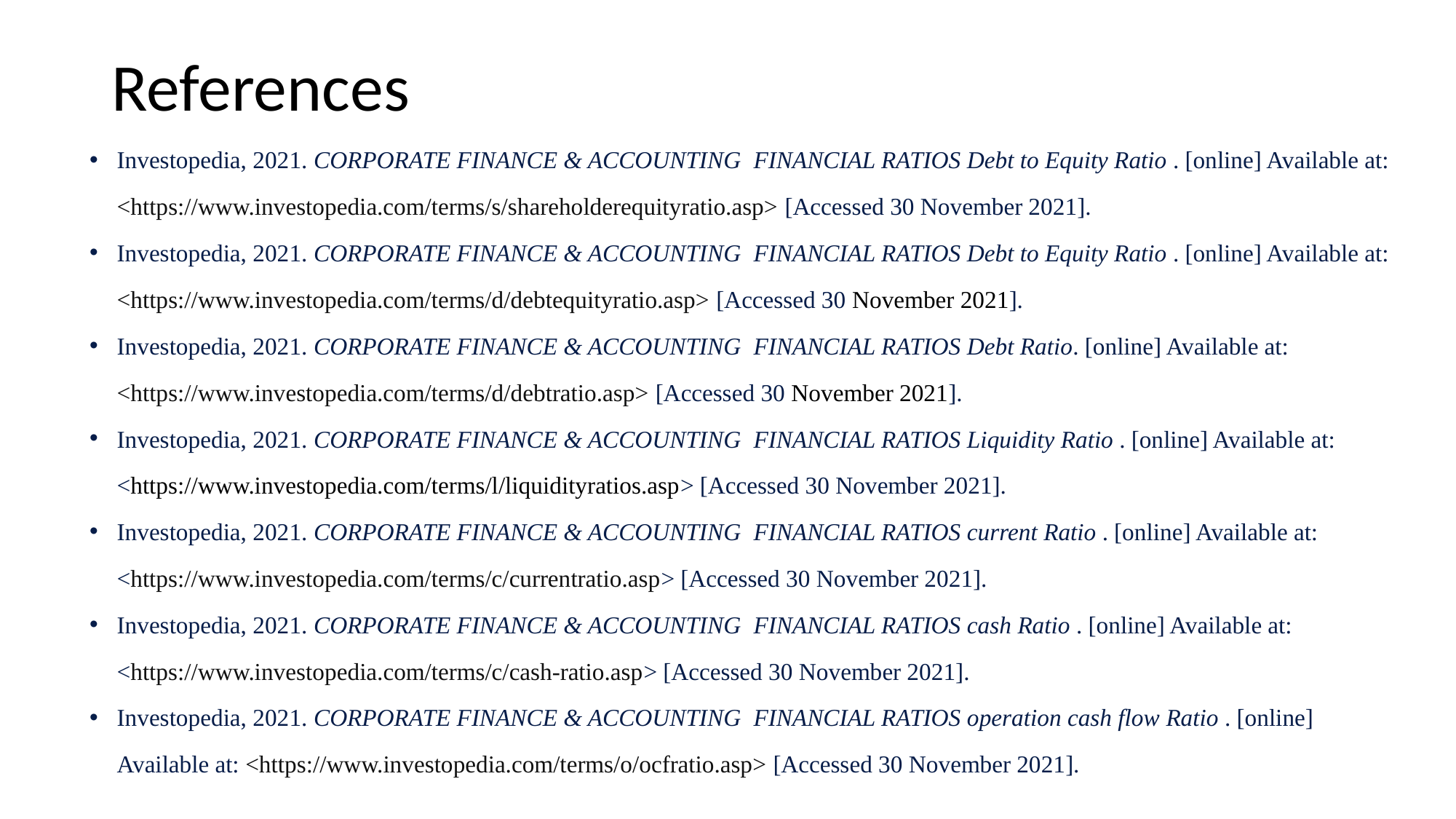

# References
Investopedia, 2021. CORPORATE FINANCE & ACCOUNTING  FINANCIAL RATIOS Debt to Equity Ratio . [online] Available at: <https://www.investopedia.com/terms/s/shareholderequityratio.asp> [Accessed 30 November 2021].
Investopedia, 2021. CORPORATE FINANCE & ACCOUNTING  FINANCIAL RATIOS Debt to Equity Ratio . [online] Available at: <https://www.investopedia.com/terms/d/debtequityratio.asp> [Accessed 30 November 2021].
Investopedia, 2021. CORPORATE FINANCE & ACCOUNTING  FINANCIAL RATIOS Debt Ratio. [online] Available at: <https://www.investopedia.com/terms/d/debtratio.asp> [Accessed 30 November 2021].
Investopedia, 2021. CORPORATE FINANCE & ACCOUNTING  FINANCIAL RATIOS Liquidity Ratio . [online] Available at: <https://www.investopedia.com/terms/l/liquidityratios.asp> [Accessed 30 November 2021].
Investopedia, 2021. CORPORATE FINANCE & ACCOUNTING  FINANCIAL RATIOS current Ratio . [online] Available at: <https://www.investopedia.com/terms/c/currentratio.asp> [Accessed 30 November 2021].
Investopedia, 2021. CORPORATE FINANCE & ACCOUNTING  FINANCIAL RATIOS cash Ratio . [online] Available at: <https://www.investopedia.com/terms/c/cash-ratio.asp> [Accessed 30 November 2021].
Investopedia, 2021. CORPORATE FINANCE & ACCOUNTING  FINANCIAL RATIOS operation cash flow Ratio . [online] Available at: <https://www.investopedia.com/terms/o/ocfratio.asp> [Accessed 30 November 2021].